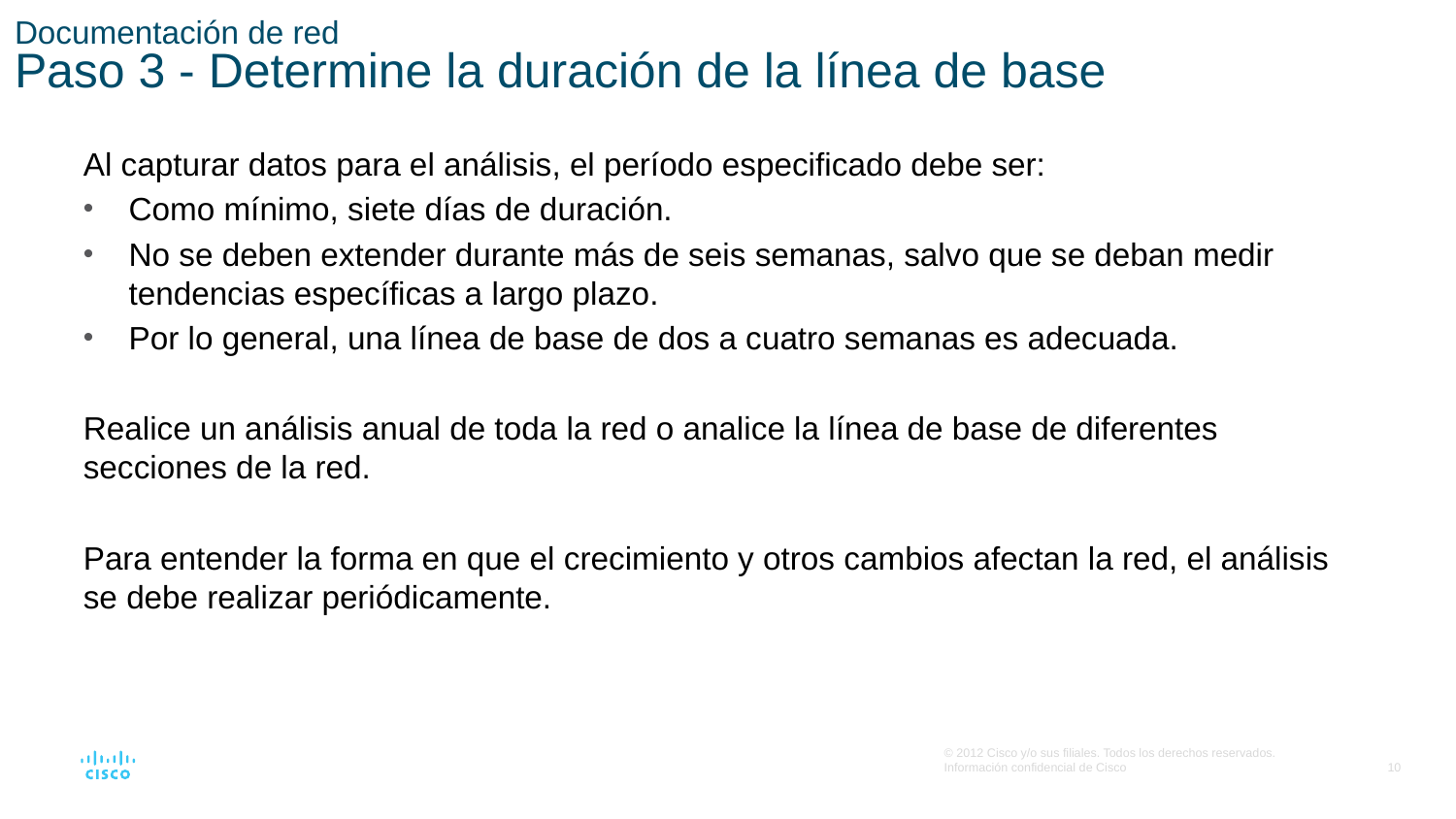

# Documentación de red Paso 3 - Determine la duración de la línea de base
Al capturar datos para el análisis, el período especificado debe ser:
Como mínimo, siete días de duración.
No se deben extender durante más de seis semanas, salvo que se deban medir tendencias específicas a largo plazo.
Por lo general, una línea de base de dos a cuatro semanas es adecuada.

Realice un análisis anual de toda la red o analice la línea de base de diferentes secciones de la red.

Para entender la forma en que el crecimiento y otros cambios afectan la red, el análisis se debe realizar periódicamente.